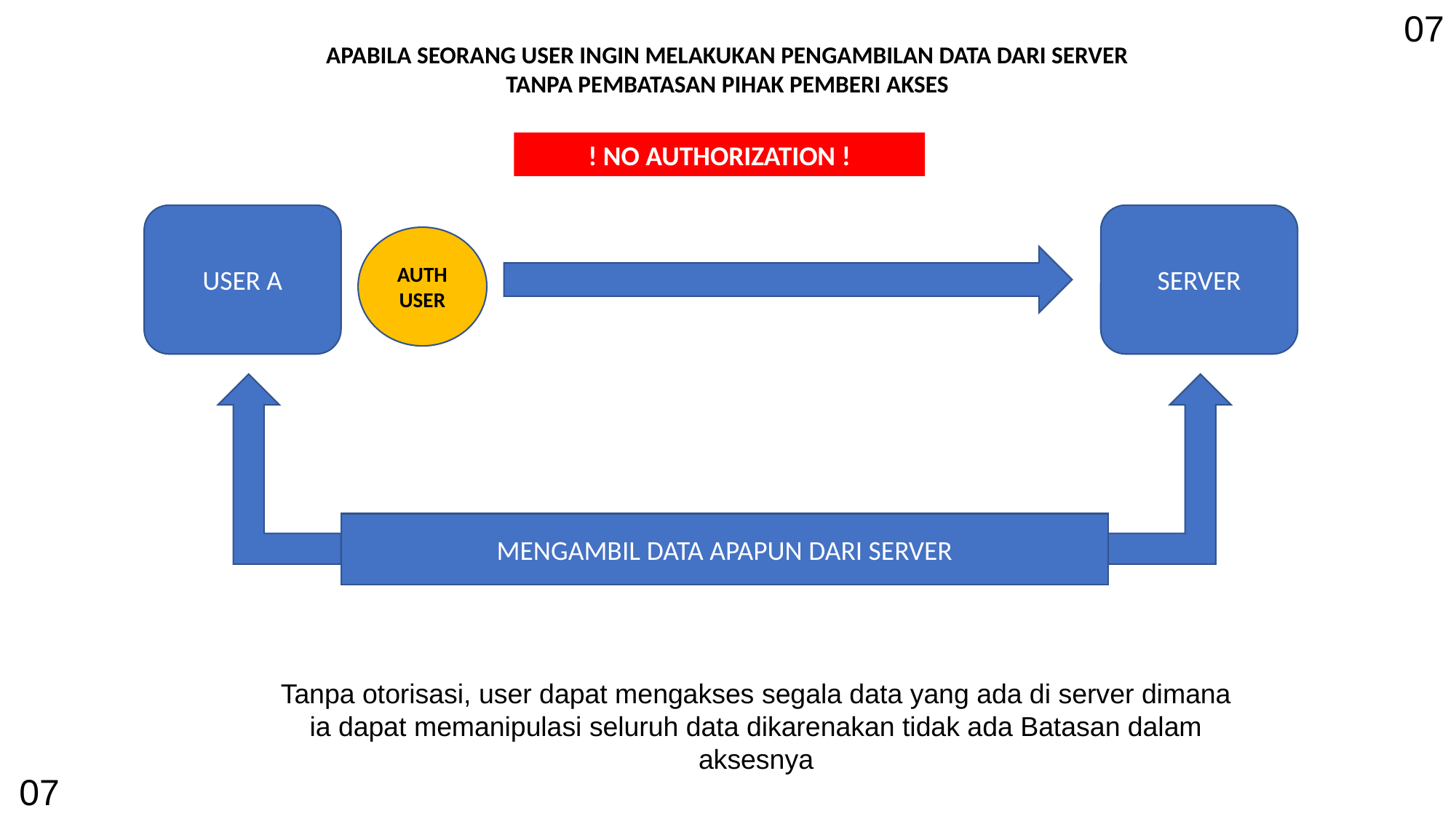

07
APABILA SEORANG USER INGIN MELAKUKAN PENGAMBILAN DATA DARI SERVER TANPA PEMBATASAN PIHAK PEMBERI AKSES
! NO AUTHORIZATION !
USER A
SERVER
AUTH USER

MENGAMBIL DATA APAPUN DARI SERVER
Tanpa otorisasi, user dapat mengakses segala data yang ada di server dimana ia dapat memanipulasi seluruh data dikarenakan tidak ada Batasan dalam aksesnya
07